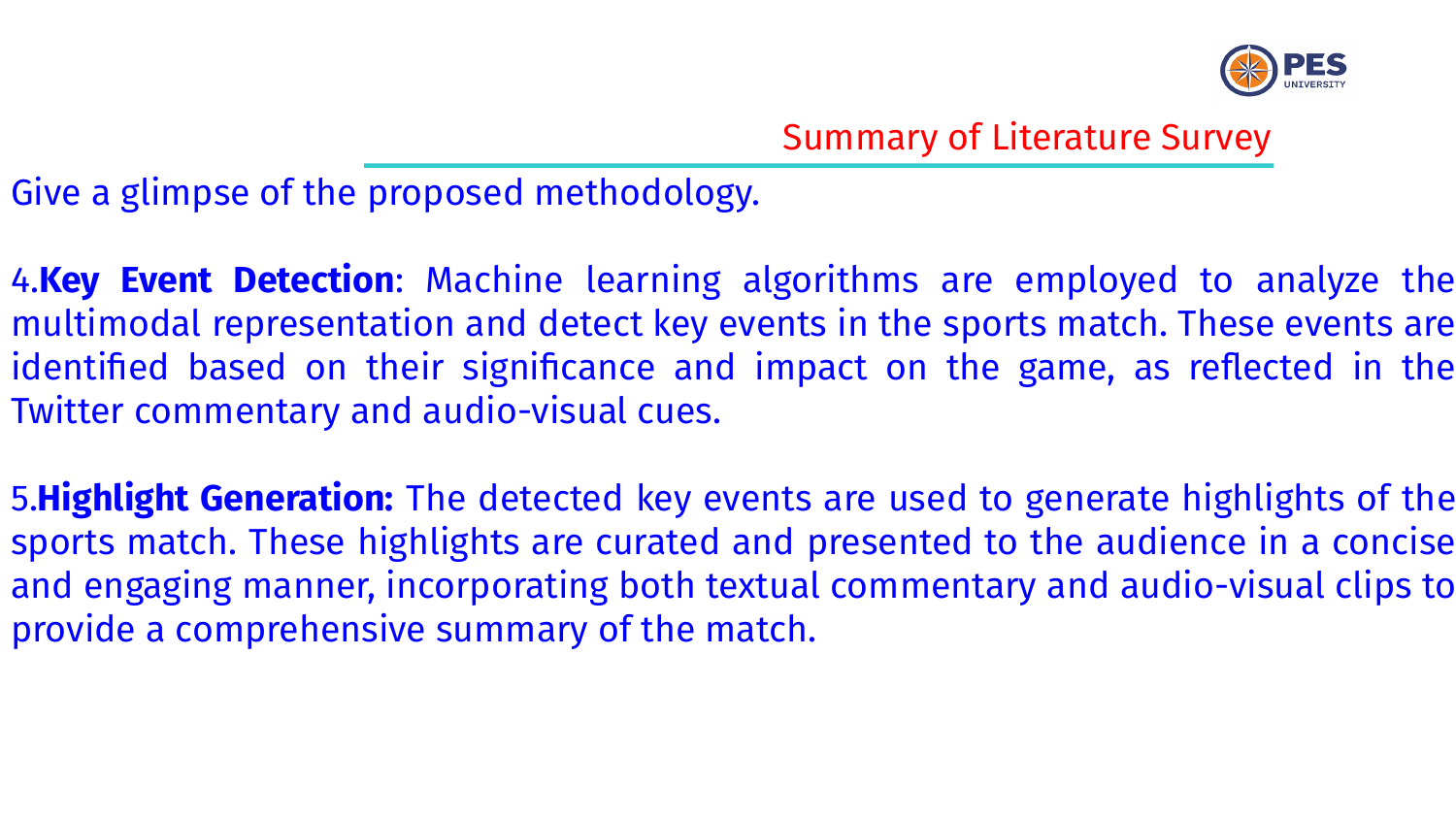

Summary of Literature Survey

Give a glimpse of the proposed methodology.

4.Key Event Detection: Machine learning algorithms are employed to analyze the multimodal representation and detect key events in the sports match. These events are identified based on their significance and impact on the game, as reflected in the Twitter commentary and audio-visual cues.

5.Highlight Generation: The detected key events are used to generate highlights of the sports match. These highlights are curated and presented to the audience in a concise and engaging manner, incorporating both textual commentary and audio-visual clips to provide a comprehensive summary of the match.